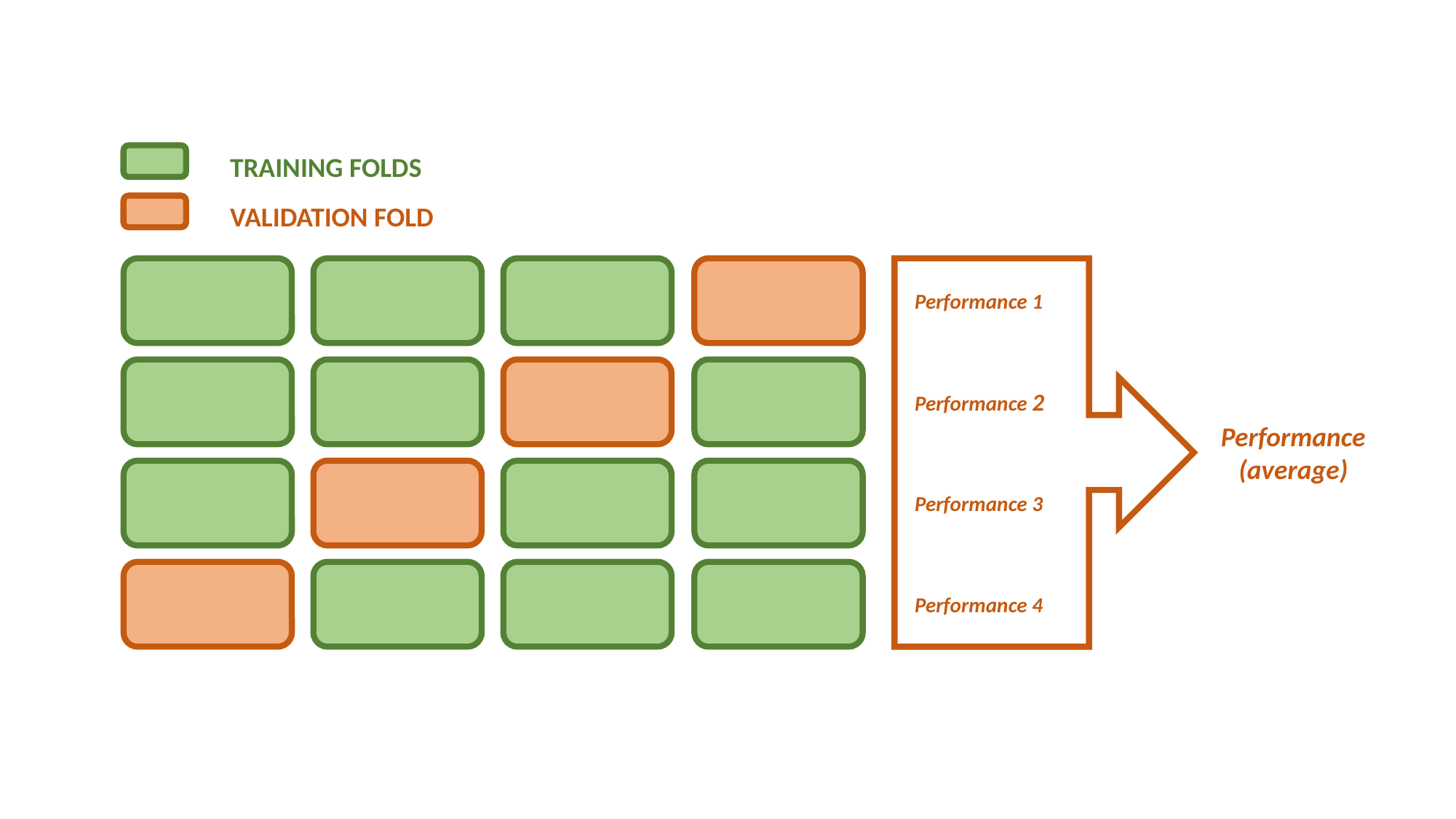

TRAINING FOLDS

VALIDATION FOLD

Performance 1
Performance 2
Performance 3
Performance 4
Performance
(average)